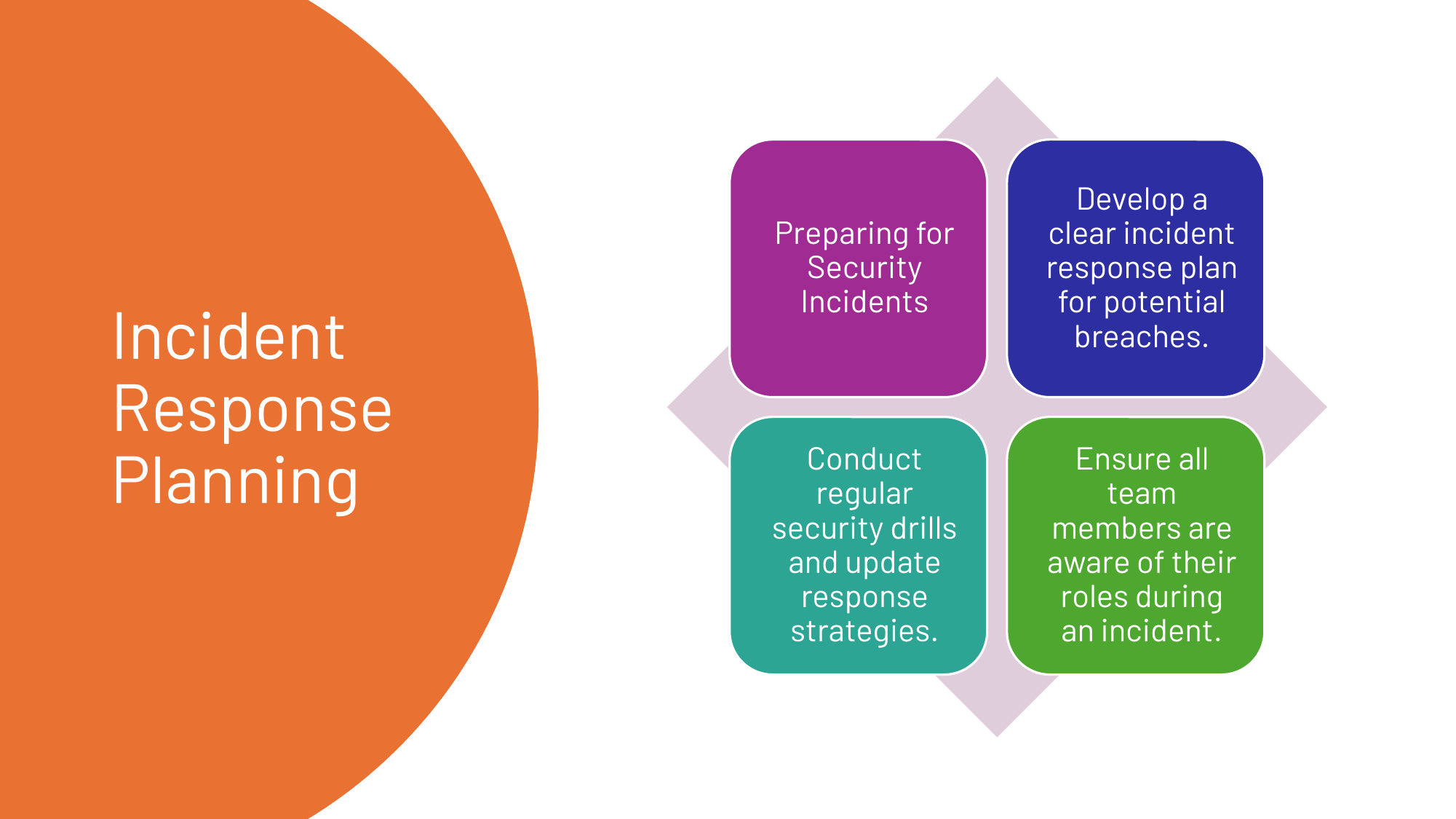

Preparing for Security Incidents
Develop a clear incident response plan for potential breaches.
Conduct regular security drills and update response strategies.
Ensure all team members are aware of their roles during an incident.
# Incident Response Planning